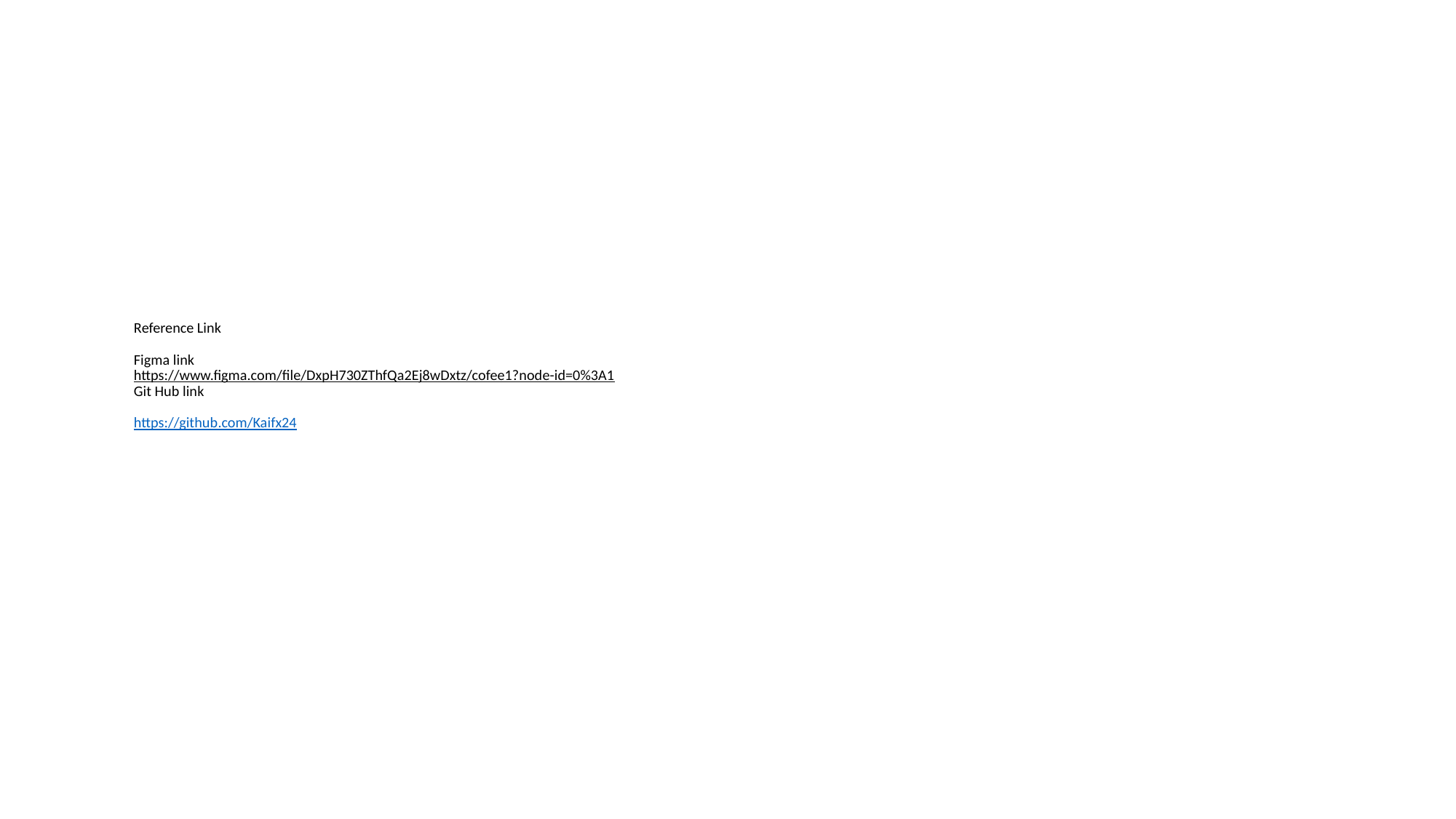

# Reference Link Figma link https://www.figma.com/file/DxpH730ZThfQa2Ej8wDxtz/cofee1?node-id=0%3A1 Git Hub link https://github.com/Kaifx24